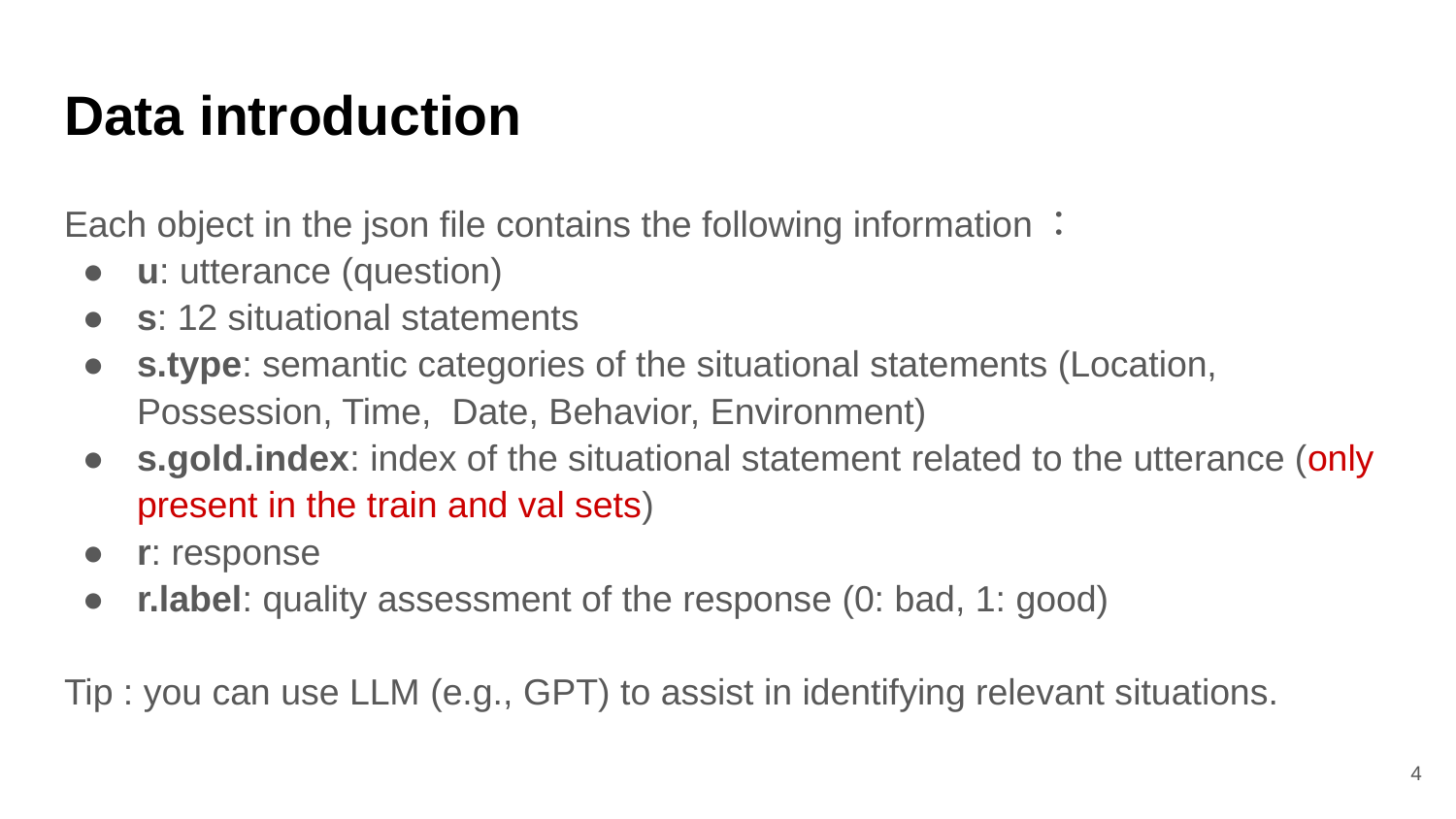

# Data introduction
Each object in the json file contains the following information：
u: utterance (question)
s: 12 situational statements
s.type: semantic categories of the situational statements (Location, Possession, Time,  Date, Behavior, Environment)
s.gold.index: index of the situational statement related to the utterance (only present in the train and val sets)
r: response
r.label: quality assessment of the response (0: bad, 1: good)

Tip : you can use LLM (e.g., GPT) to assist in identifying relevant situations.
4